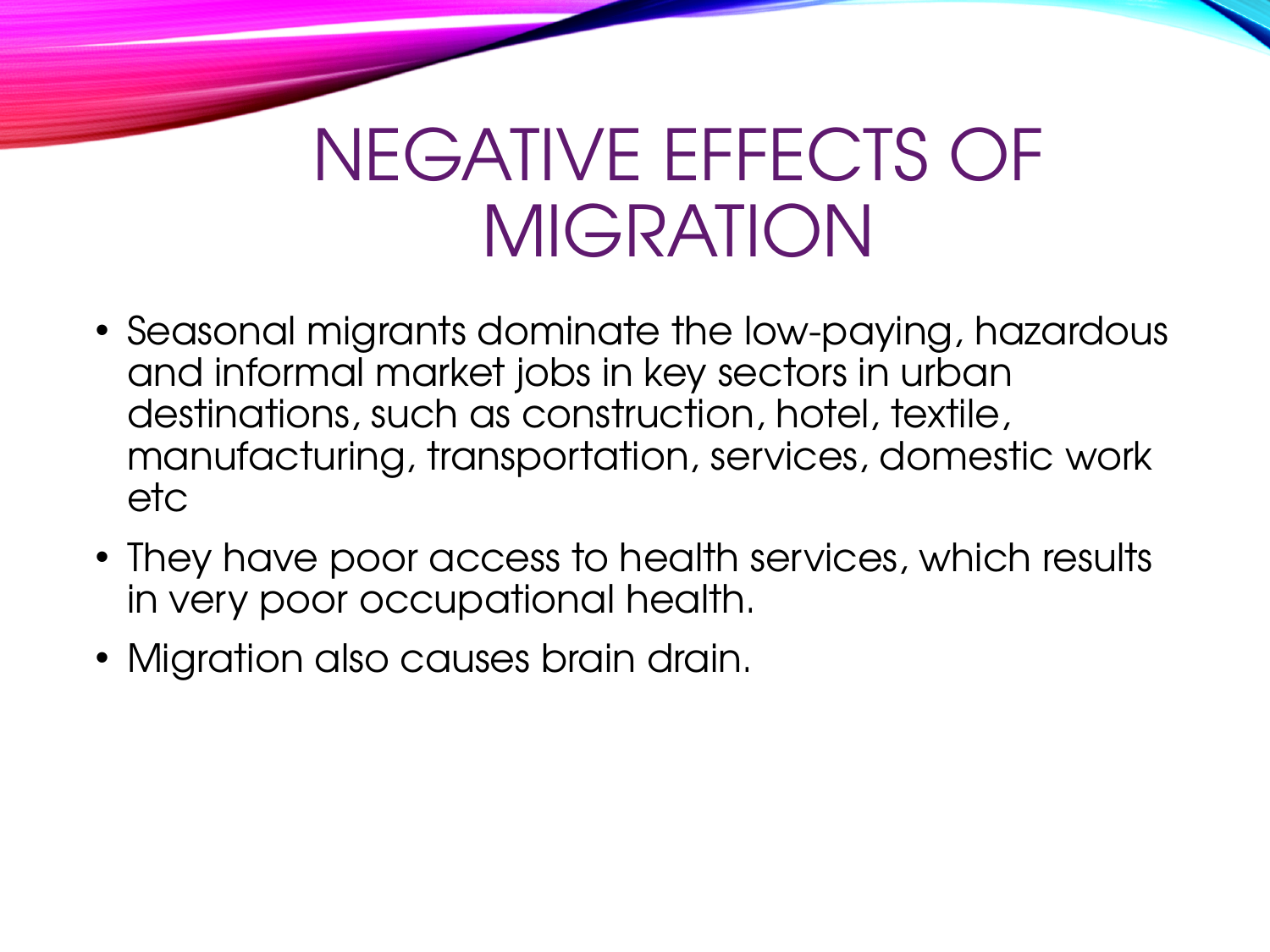

# NEGATIVE EFFECTS OF MIGRATION
Seasonal migrants dominate the low-paying, hazardous and informal market jobs in key sectors in urban destinations, such as construction, hotel, textile, manufacturing, transportation, services, domestic work etc
They have poor access to health services, which results in very poor occupational health.
Migration also causes brain drain.